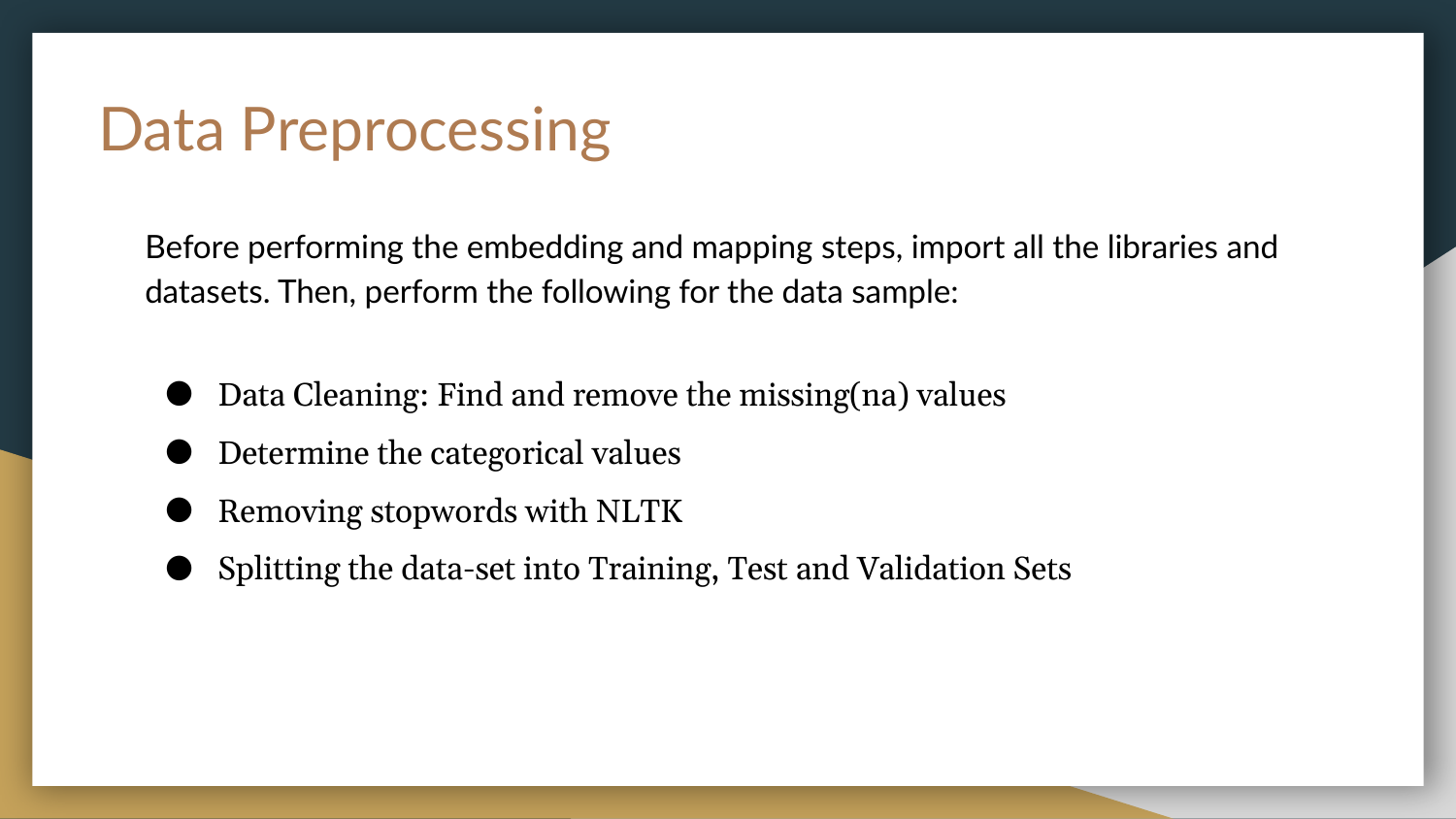

# Data Preprocessing
Before performing the embedding and mapping steps, import all the libraries and datasets. Then, perform the following for the data sample:
Data Cleaning: Find and remove the missing(na) values
Determine the categorical values
Removing stopwords with NLTK
Splitting the data-set into Training, Test and Validation Sets